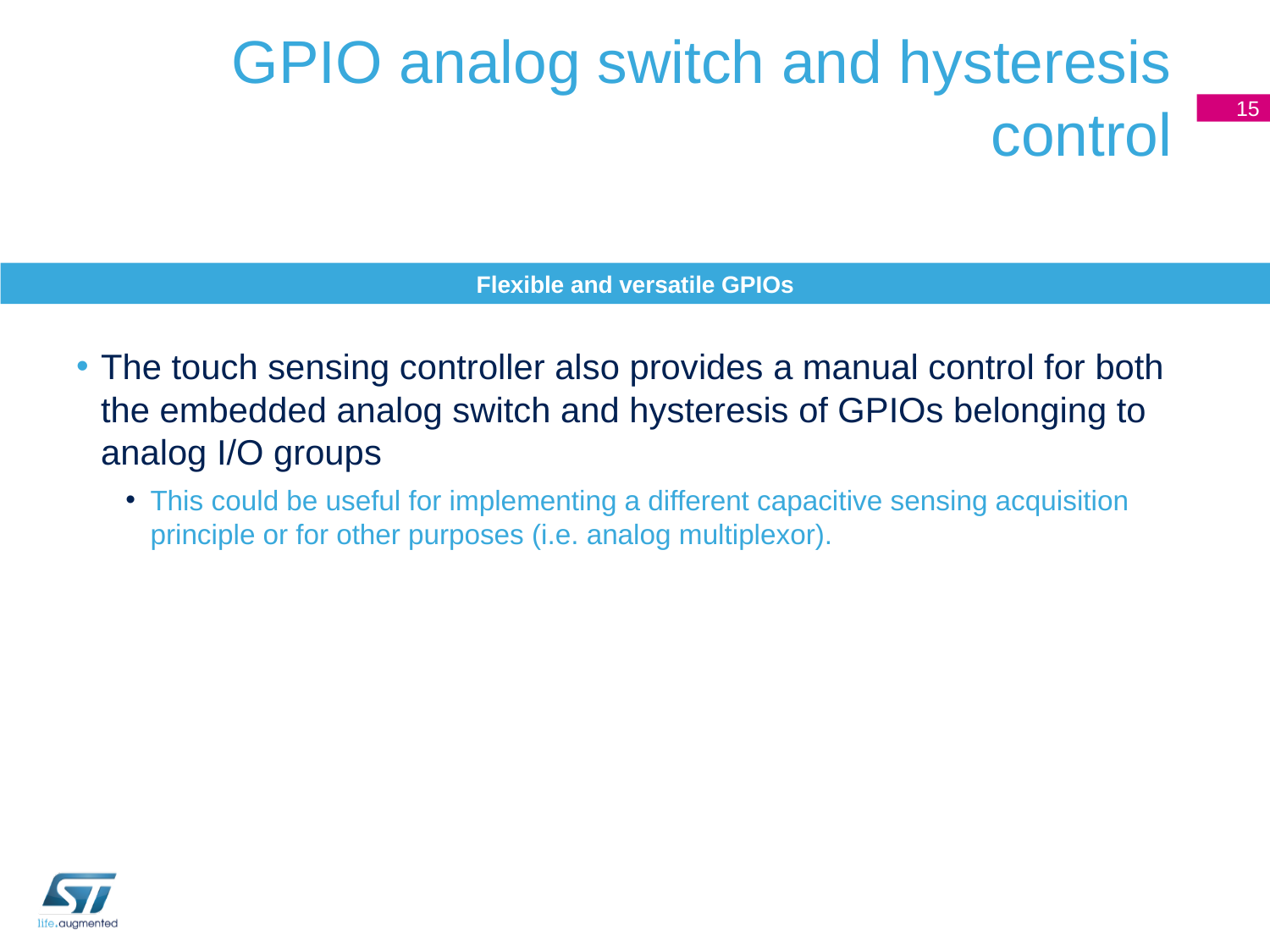

# GPIO analog switch and hysteresis control
15
Flexible and versatile GPIOs
The touch sensing controller also provides a manual control for both the embedded analog switch and hysteresis of GPIOs belonging to analog I/O groups
This could be useful for implementing a different capacitive sensing acquisition principle or for other purposes (i.e. analog multiplexor).